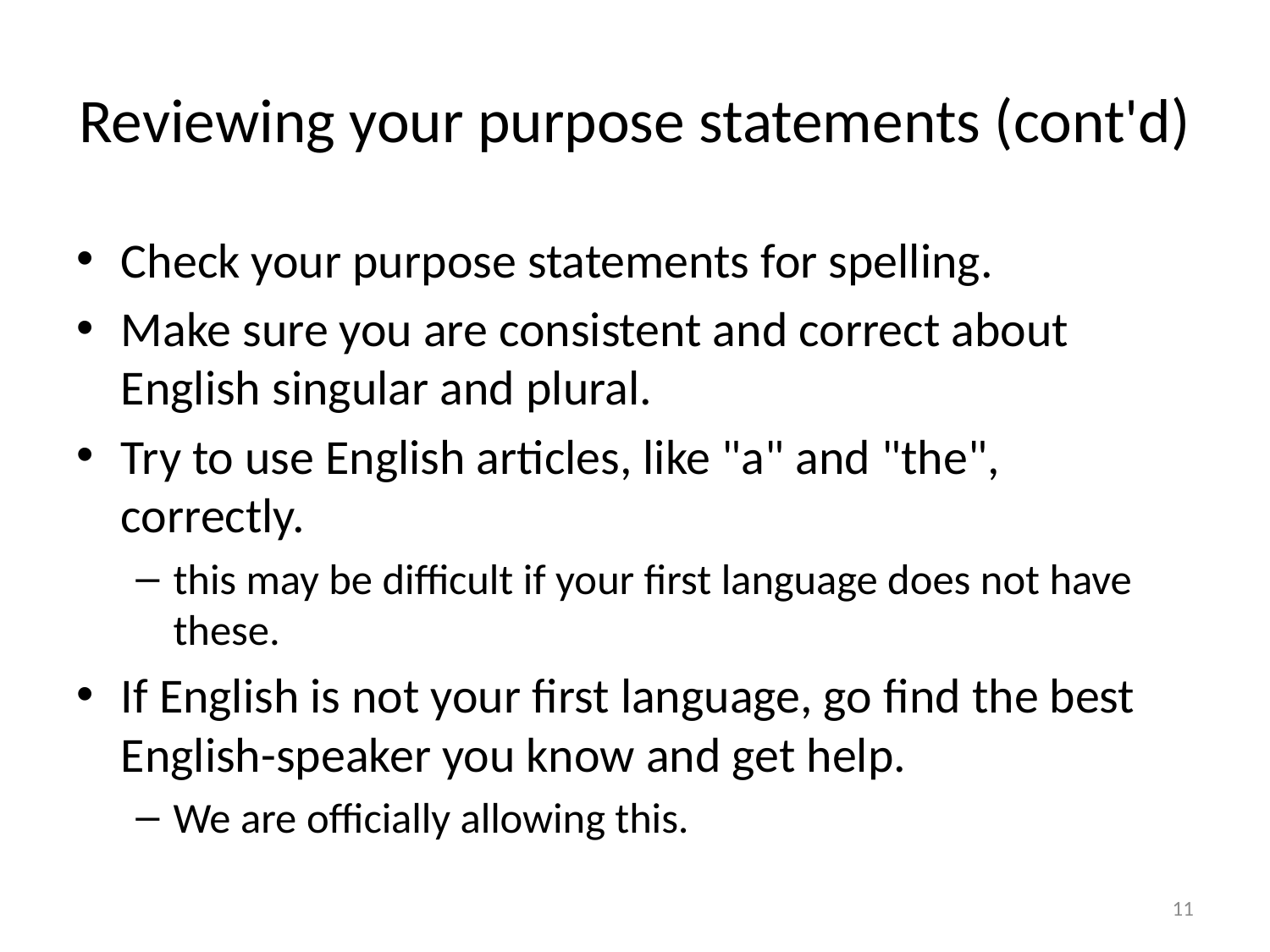

# Reviewing your purpose statements (cont'd)
Check your purpose statements for spelling.
Make sure you are consistent and correct about English singular and plural.
Try to use English articles, like "a" and "the", correctly.
this may be difficult if your first language does not have these.
If English is not your first language, go find the best English-speaker you know and get help.
We are officially allowing this.
11